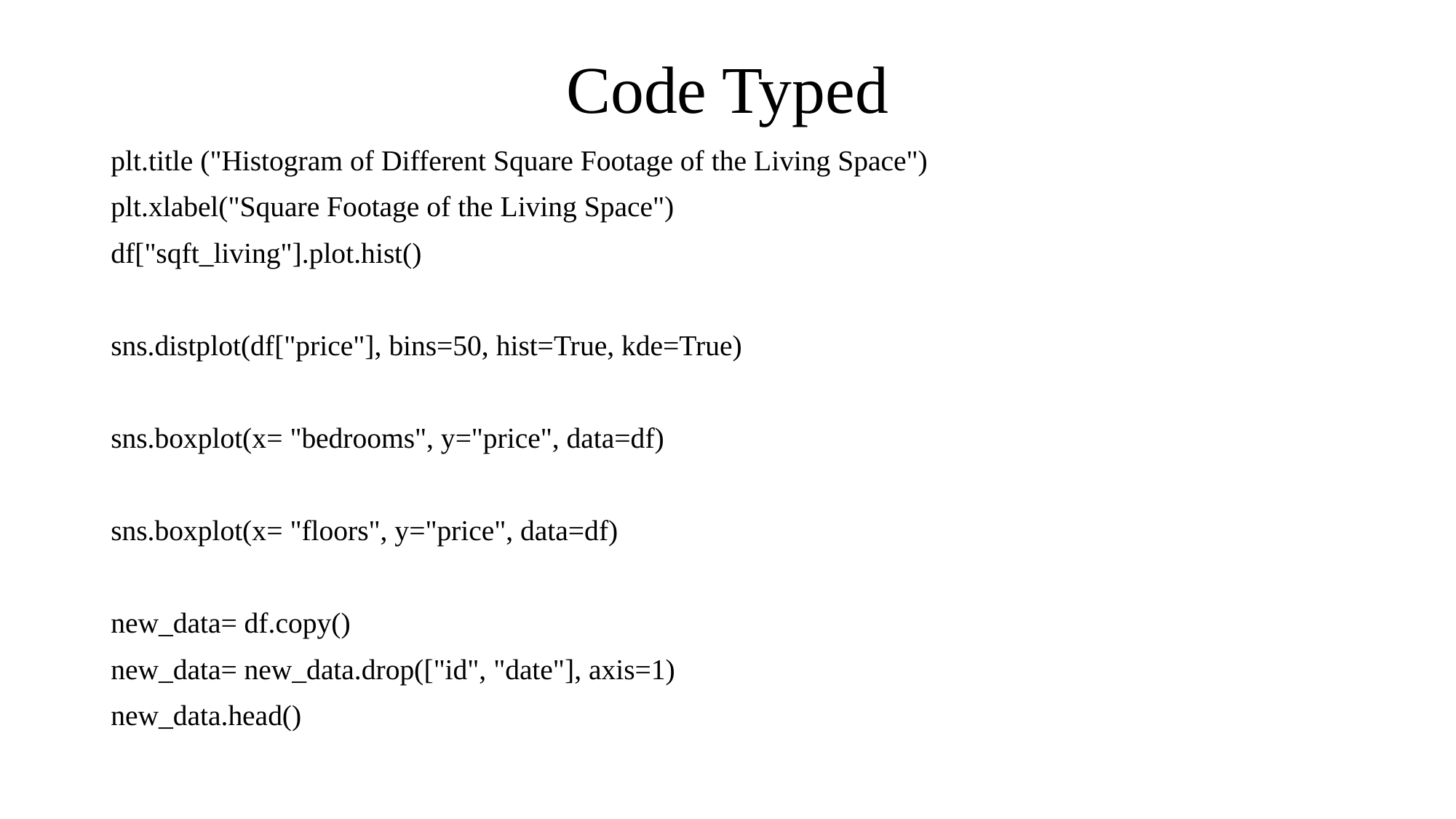

# Code Typed
plt.title ("Histogram of Different Square Footage of the Living Space")
plt.xlabel("Square Footage of the Living Space")
df["sqft_living"].plot.hist()

sns.distplot(df["price"], bins=50, hist=True, kde=True)

sns.boxplot(x= "bedrooms", y="price", data=df)

sns.boxplot(x= "floors", y="price", data=df)

new_data= df.copy()
new_data= new_data.drop(["id", "date"], axis=1)
new_data.head()